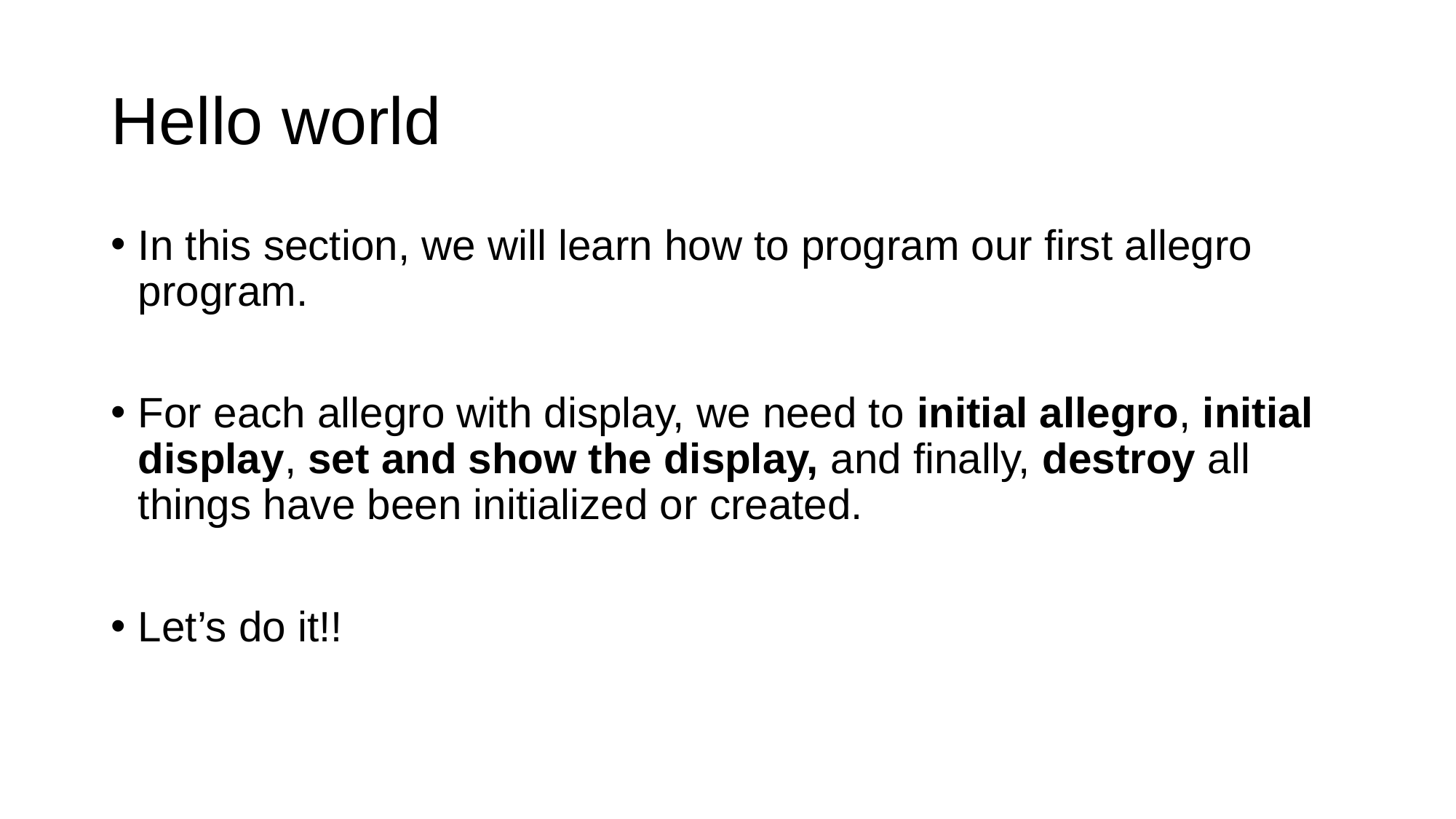

# Hello world
In this section, we will learn how to program our first allegro program.

For each allegro with display, we need to initial allegro, initial display, set and show the display, and finally, destroy all things have been initialized or created.

Let’s do it!!